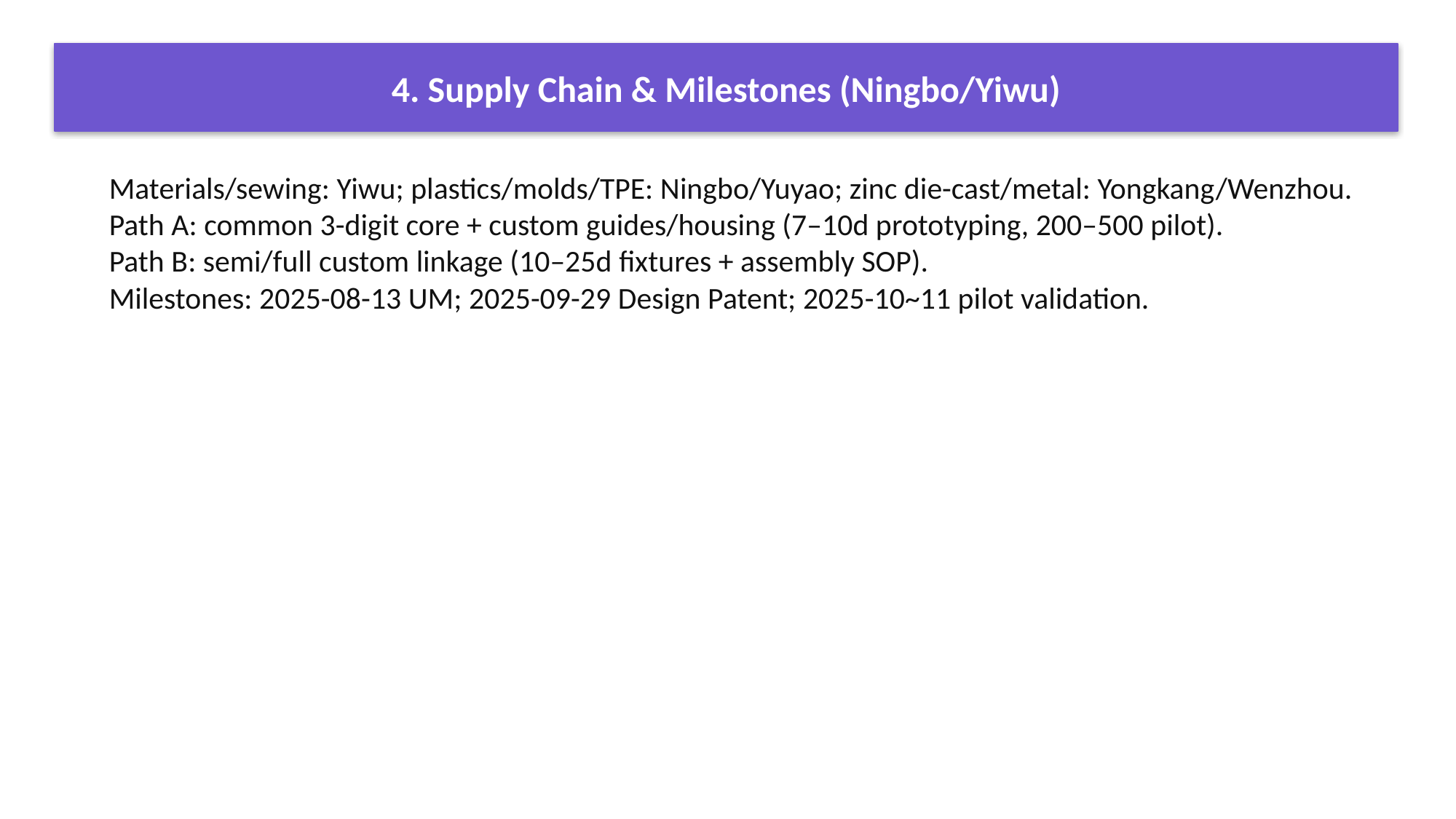

4. Supply Chain & Milestones (Ningbo/Yiwu)
Materials/sewing: Yiwu; plastics/molds/TPE: Ningbo/Yuyao; zinc die-cast/metal: Yongkang/Wenzhou.
Path A: common 3-digit core + custom guides/housing (7–10d prototyping, 200–500 pilot).
Path B: semi/full custom linkage (10–25d fixtures + assembly SOP).
Milestones: 2025-08-13 UM; 2025-09-29 Design Patent; 2025-10~11 pilot validation.